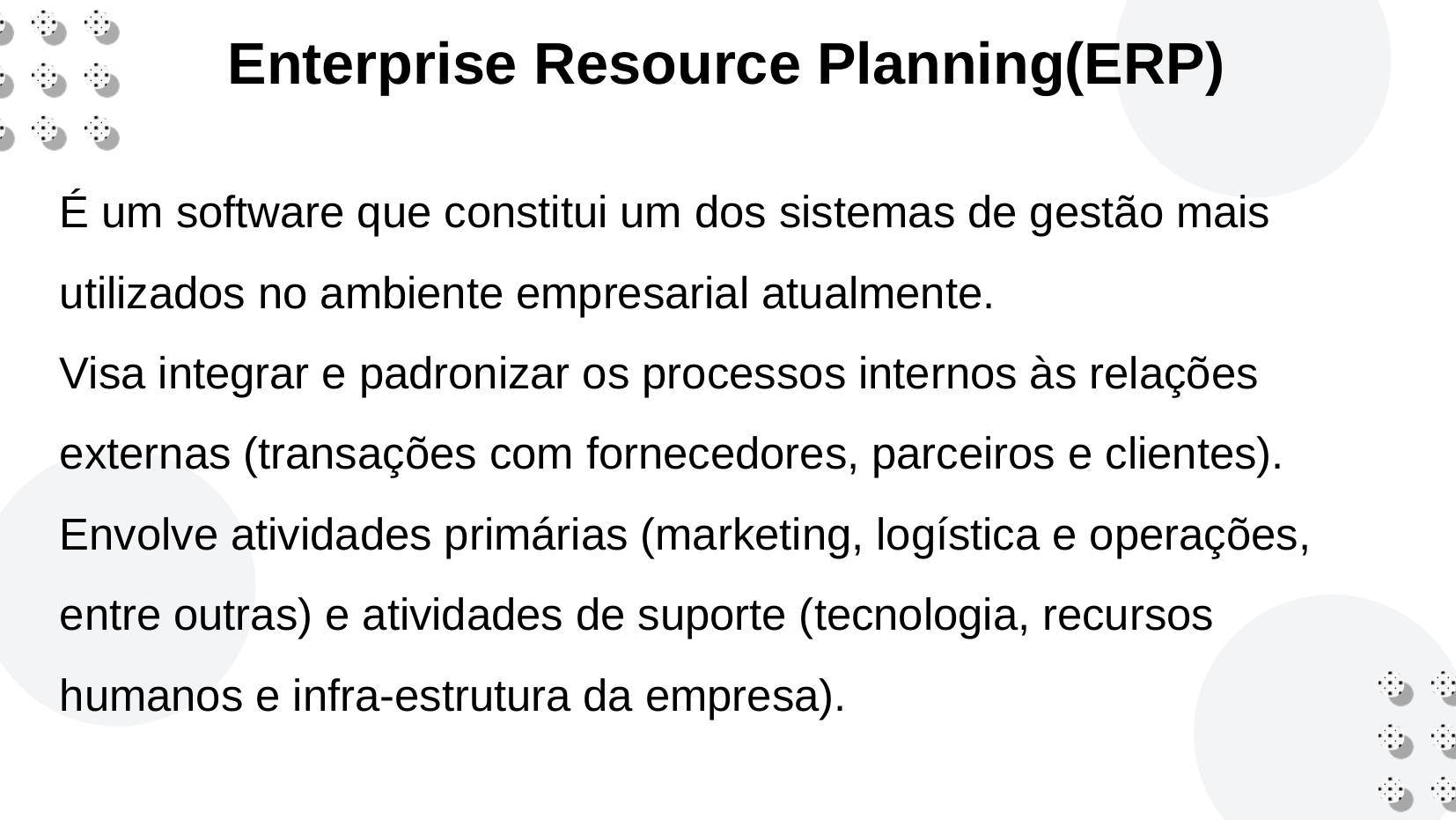

Enterprise Resource Planning(ERP)
É um software que constitui um dos sistemas de gestão mais utilizados no ambiente empresarial atualmente.
Visa integrar e padronizar os processos internos às relações externas (transações com fornecedores, parceiros e clientes).
Envolve atividades primárias (marketing, logística e operações, entre outras) e atividades de suporte (tecnologia, recursos humanos e infra-estrutura da empresa).